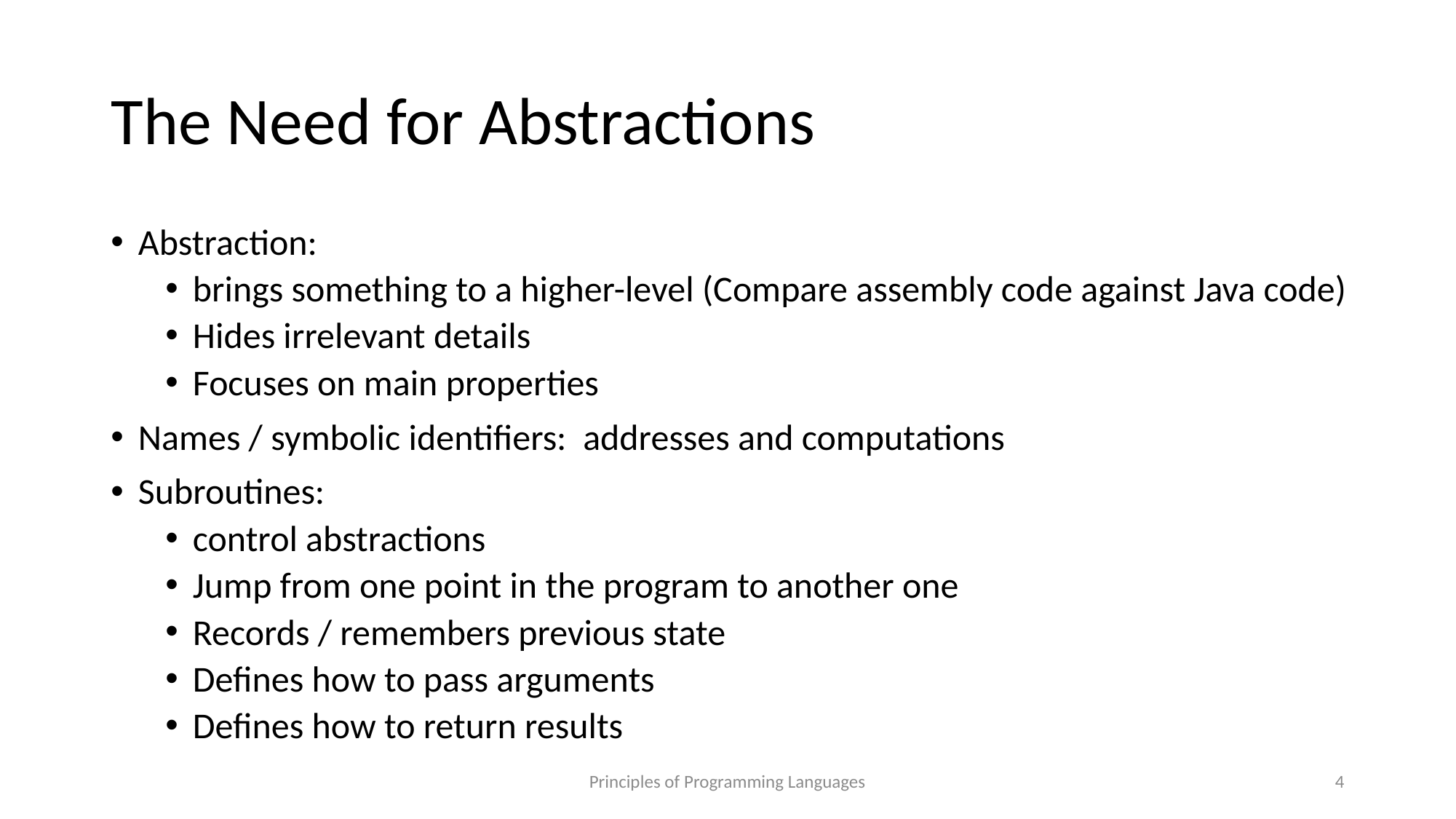

# The Need for Abstractions
Abstraction:
brings something to a higher-level (Compare assembly code against Java code)
Hides irrelevant details
Focuses on main properties
Names / symbolic identifiers:  addresses and computations
Subroutines:
control abstractions
Jump from one point in the program to another one
Records / remembers previous state
Defines how to pass arguments
Defines how to return results

Principles of Programming Languages
4